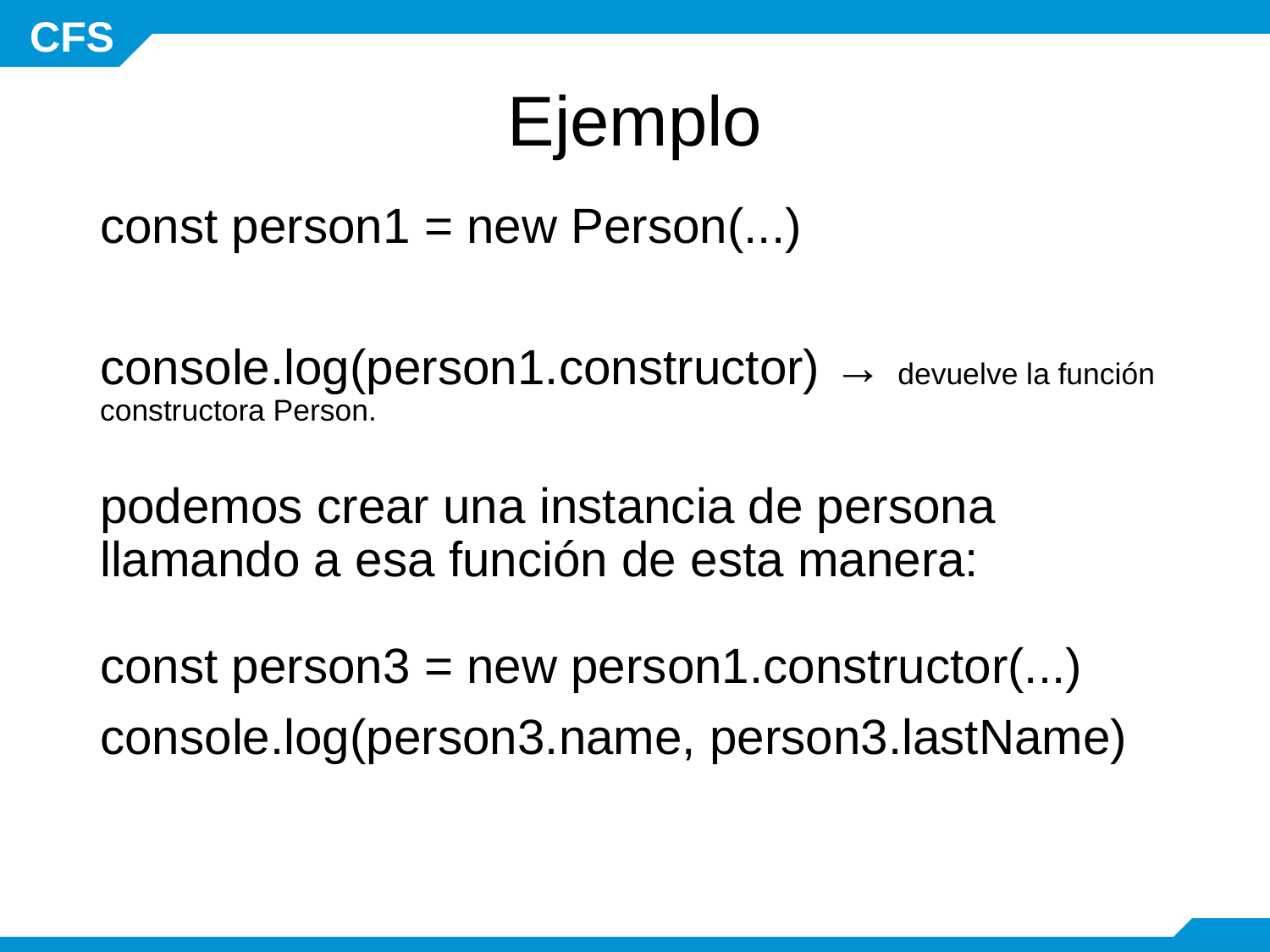

# Ejemplo
const person1 = new Person(...)

console.log(person1.constructor) → devuelve la función constructora Person.
podemos crear una instancia de persona llamando a esa función de esta manera:
const person3 = new person1.constructor(...)
console.log(person3.name, person3.lastName)